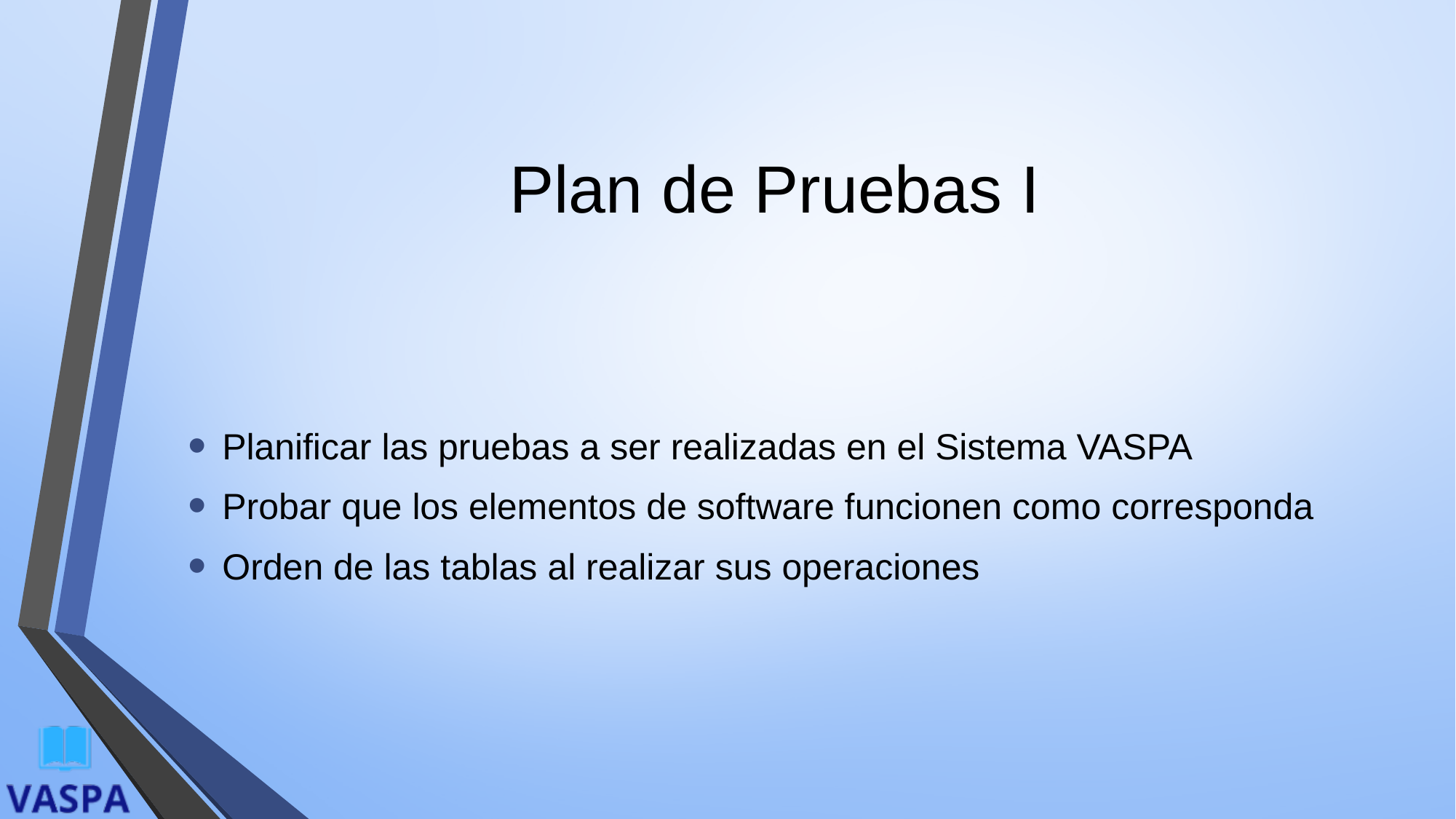

# Plan de Pruebas I
Planificar las pruebas a ser realizadas en el Sistema VASPA
Probar que los elementos de software funcionen como corresponda
Orden de las tablas al realizar sus operaciones